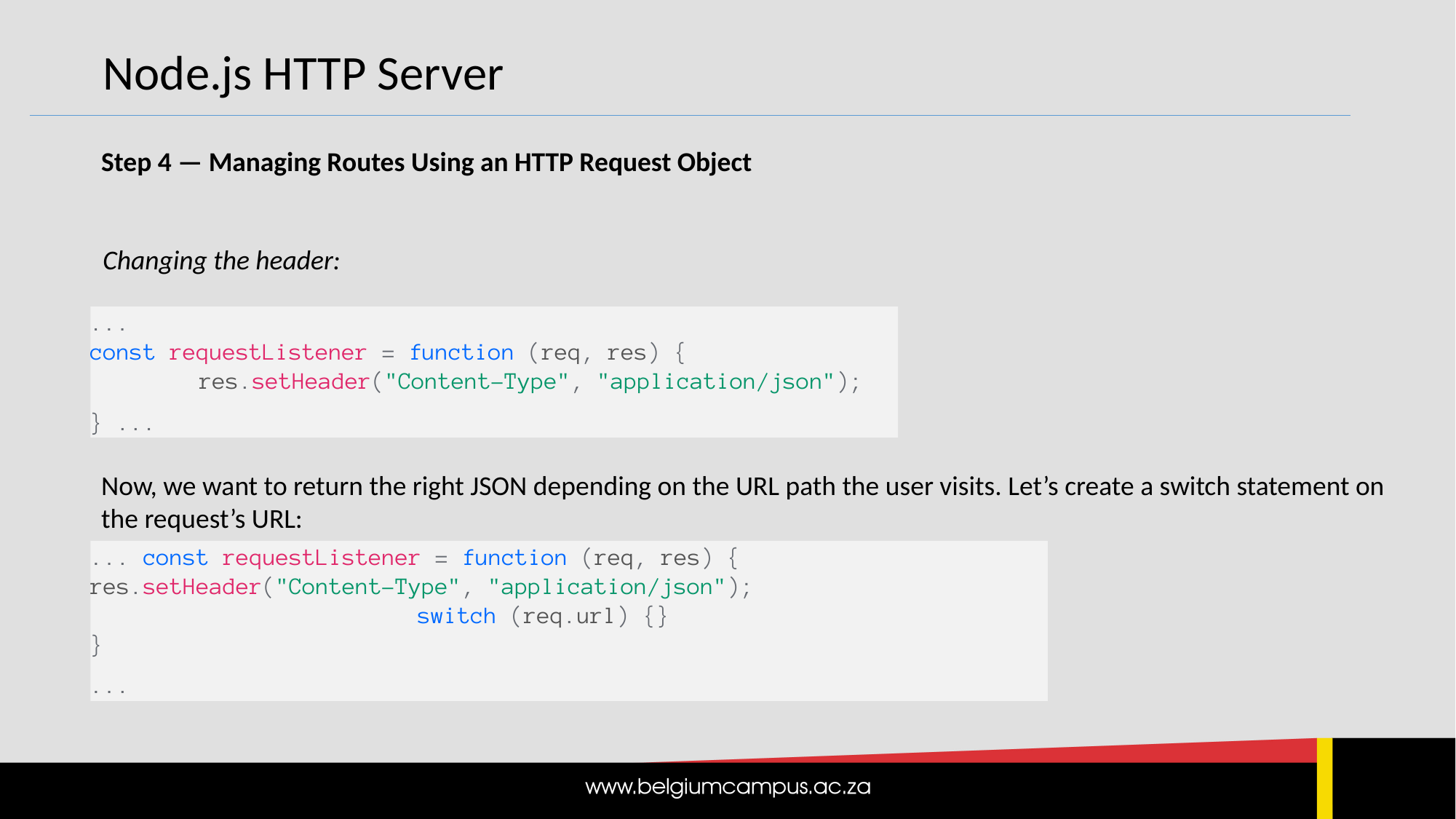

Node.js HTTP Server
Step 4 — Managing Routes Using an HTTP Request Object
Changing the header:
...
const requestListener = function (req, res) {
	res.setHeader("Content-Type", "application/json");
} ...
Now, we want to return the right JSON depending on the URL path the user visits. Let’s create a switch statement on the request’s URL:
... const requestListener = function (req, res) { 	res.setHeader("Content-Type", "application/json");
			switch (req.url) {}
}
...